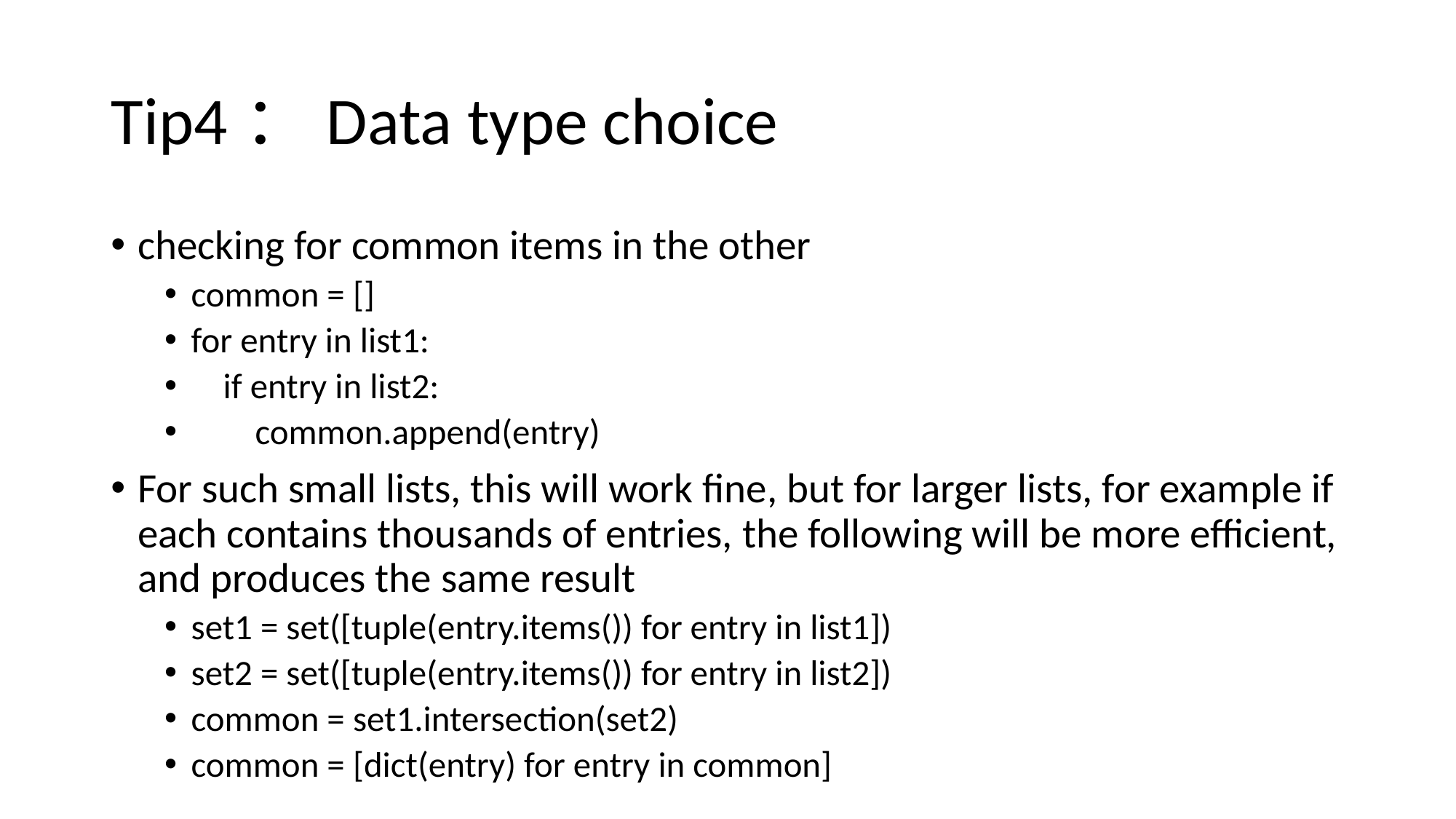

# Tip4：Data type choice
checking for common items in the other
common = []
for entry in list1:
    if entry in list2:
        common.append(entry)
For such small lists, this will work fine, but for larger lists, for example if each contains thousands of entries, the following will be more efficient, and produces the same result
set1 = set([tuple(entry.items()) for entry in list1])
set2 = set([tuple(entry.items()) for entry in list2])
common = set1.intersection(set2)
common = [dict(entry) for entry in common]